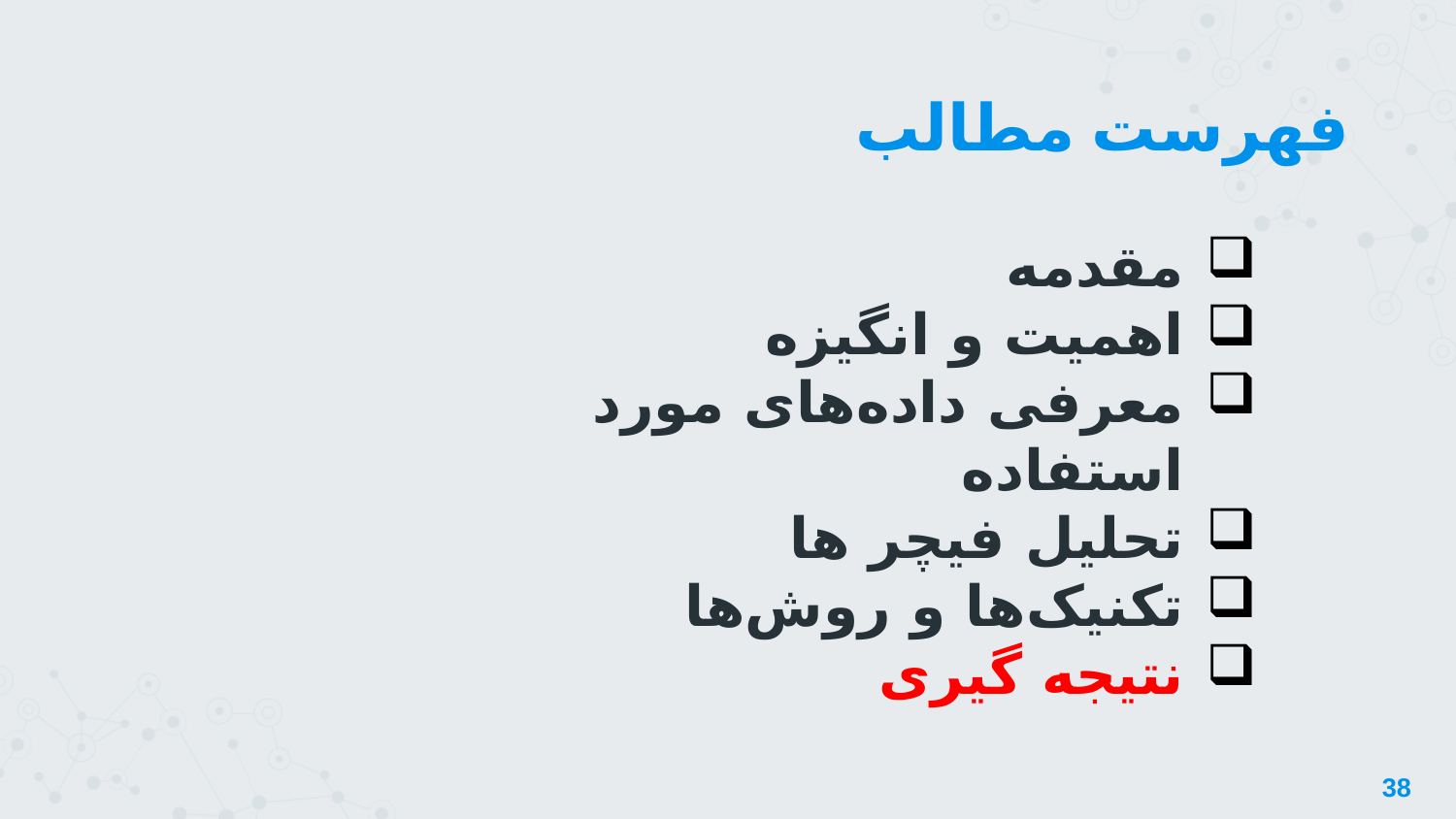

فهرست مطالب
مقدمه
اهمیت و انگیزه
معرفی داده‌های مورد استفاده
تحلیل فیچر ها
تکنیک‌ها و روش‌ها
نتیجه گیری
38